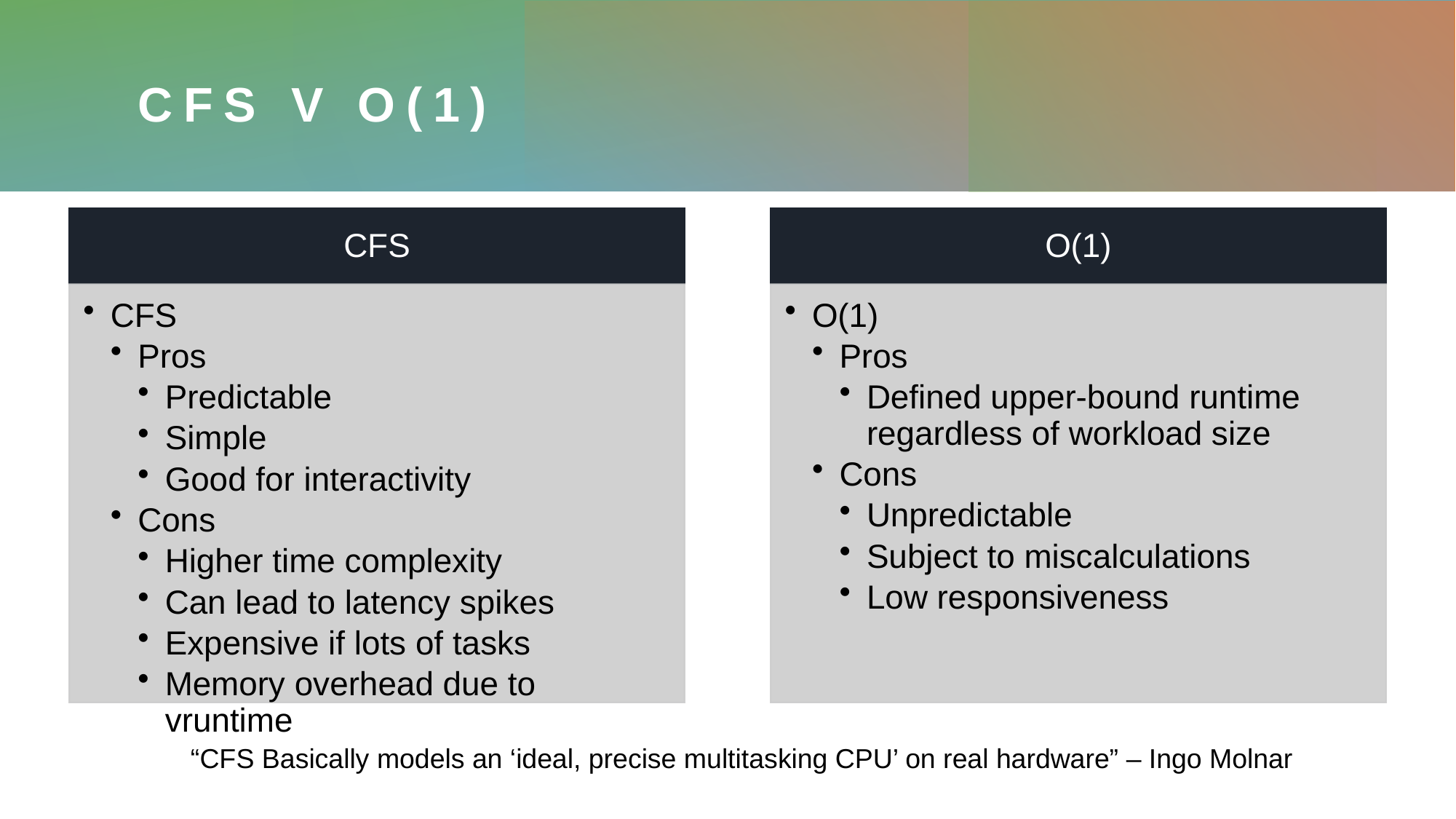

# CFS v O(1)
CFS
CFS
Pros
Predictable
Simple
Good for interactivity
Cons
Higher time complexity
Can lead to latency spikes
Expensive if lots of tasks
Memory overhead due to vruntime
O(1)
O(1)
Pros
Defined upper-bound runtime regardless of workload size
Cons
Unpredictable
Subject to miscalculations
Low responsiveness
“CFS Basically models an ‘ideal, precise multitasking CPU’ on real hardware” – Ingo Molnar